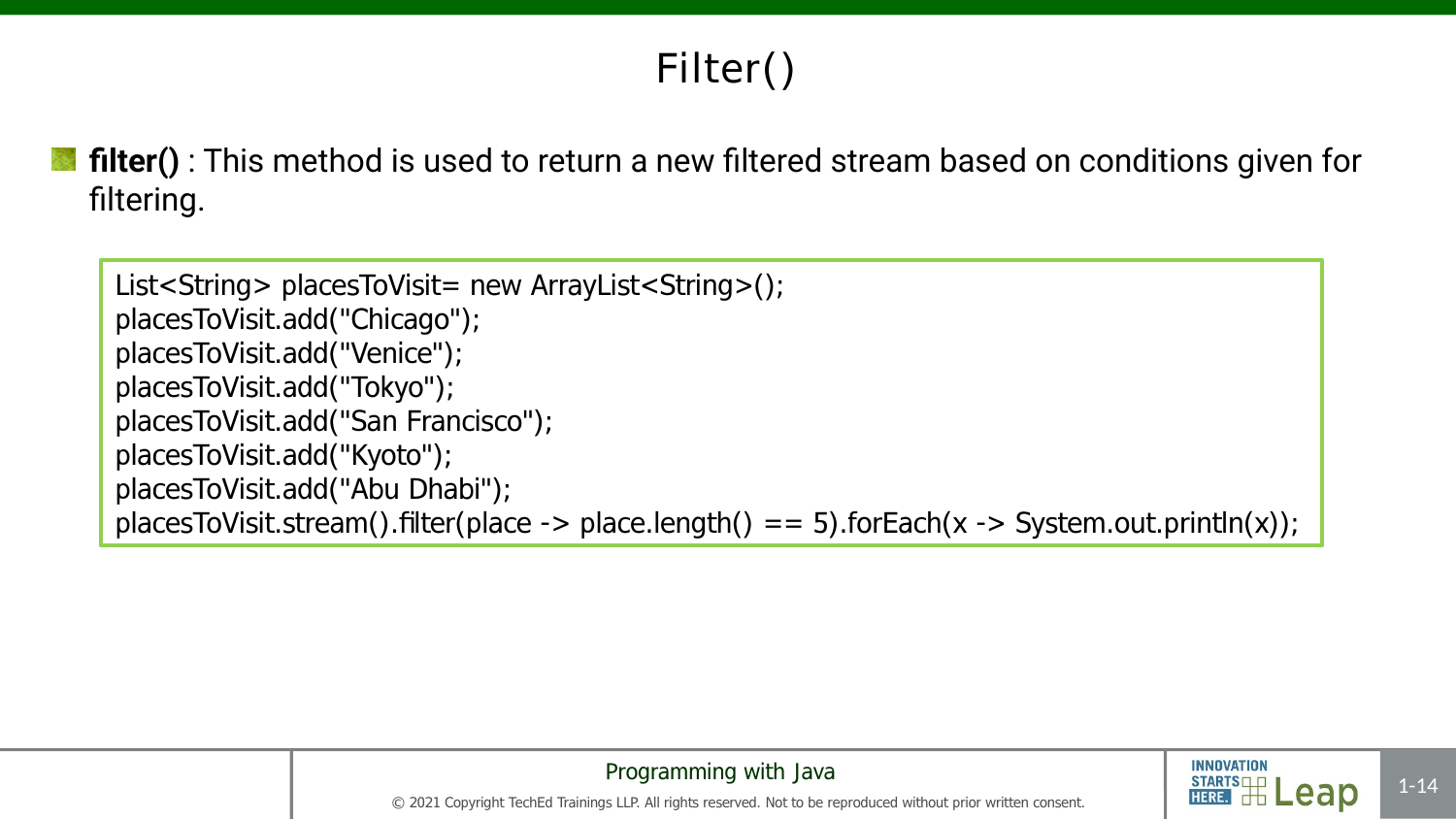

# Filter()
filter() : This method is used to return a new filtered stream based on conditions given for filtering.
List<String> placesToVisit= new ArrayList<String>();
placesToVisit.add("Chicago");
placesToVisit.add("Venice");
placesToVisit.add("Tokyo");
placesToVisit.add("San Francisco");
placesToVisit.add("Kyoto");
placesToVisit.add("Abu Dhabi");
placesToVisit.stream().filter(place -> place.length() == 5).forEach(x -> System.out.println(x));